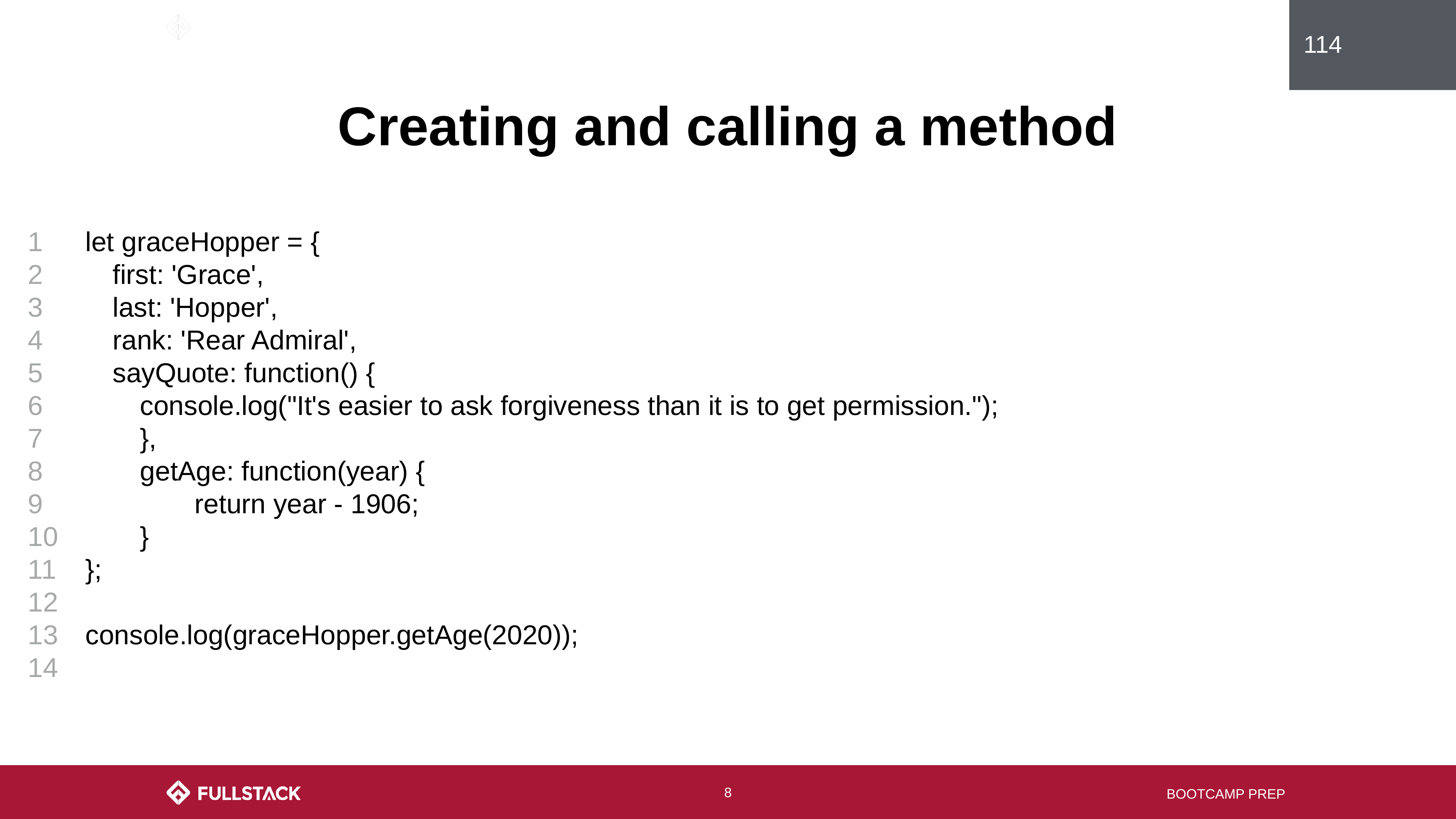

114
# Creating and calling a method
1
2
3
4
5
6
7
8
9
10
11
12
13
14

let graceHopper = {
first: 'Grace',
last: 'Hopper',
rank: 'Rear Admiral',
sayQuote: function() {
    	console.log("It's easier to ask forgiveness than it is to get permission.");
  	},
 	getAge: function(year) {
 		return year - 1906;
  	}
};
console.log(graceHopper.getAge(2020));
8
BOOTCAMP PREP